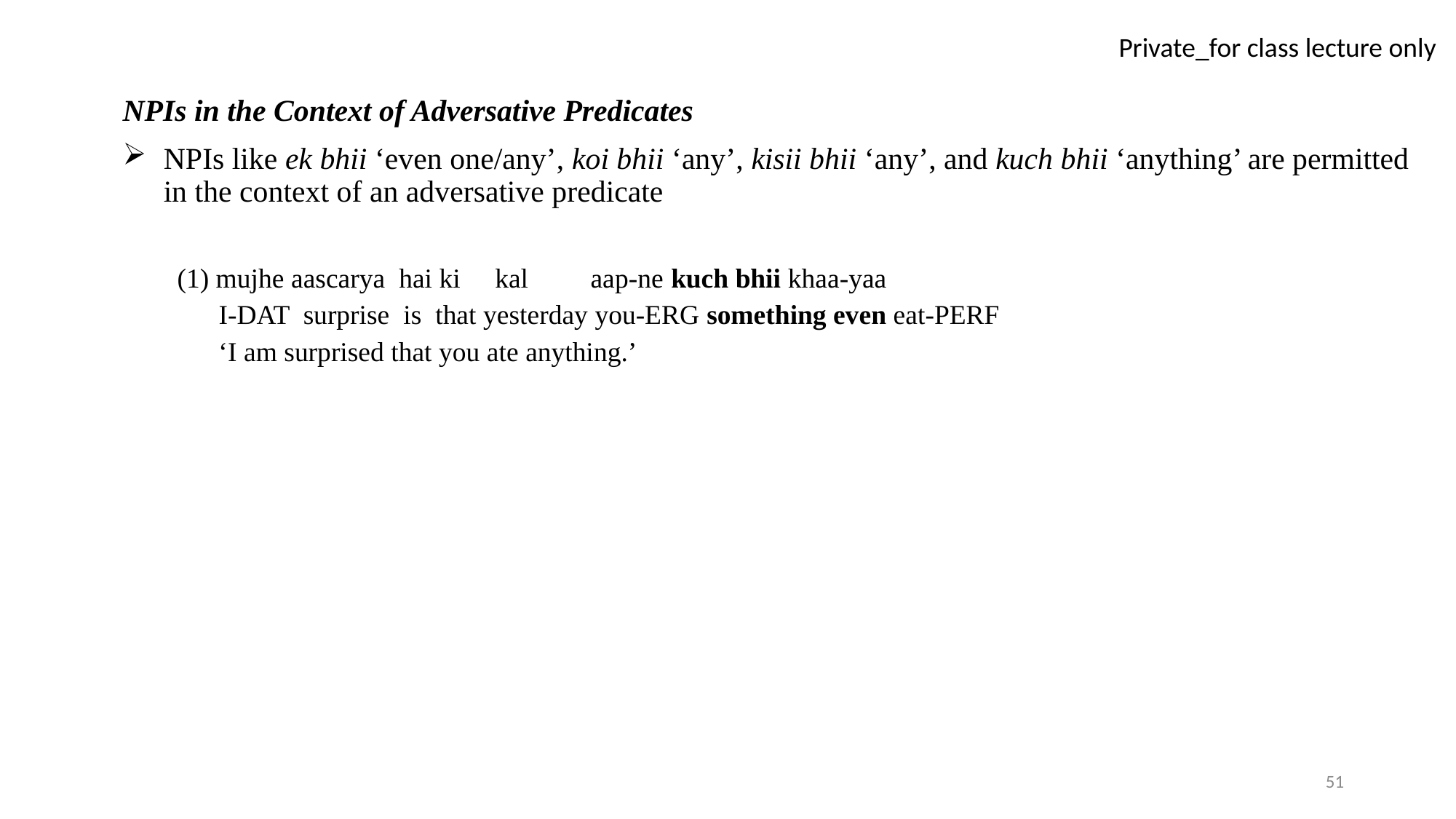

NPIs in the Context of Adversative Predicates
NPIs like ek bhii ‘even one/any’, koi bhii ‘any’, kisii bhii ‘any’, and kuch bhii ‘anything’ are permitted in the context of an adversative predicate

(1) mujhe aascarya  hai ki     kal         aap-ne kuch bhii khaa-yaa
      I-DAT  surprise  is  that yesterday you-ERG something even eat-PERF
      ‘I am surprised that you ate anything.’
51